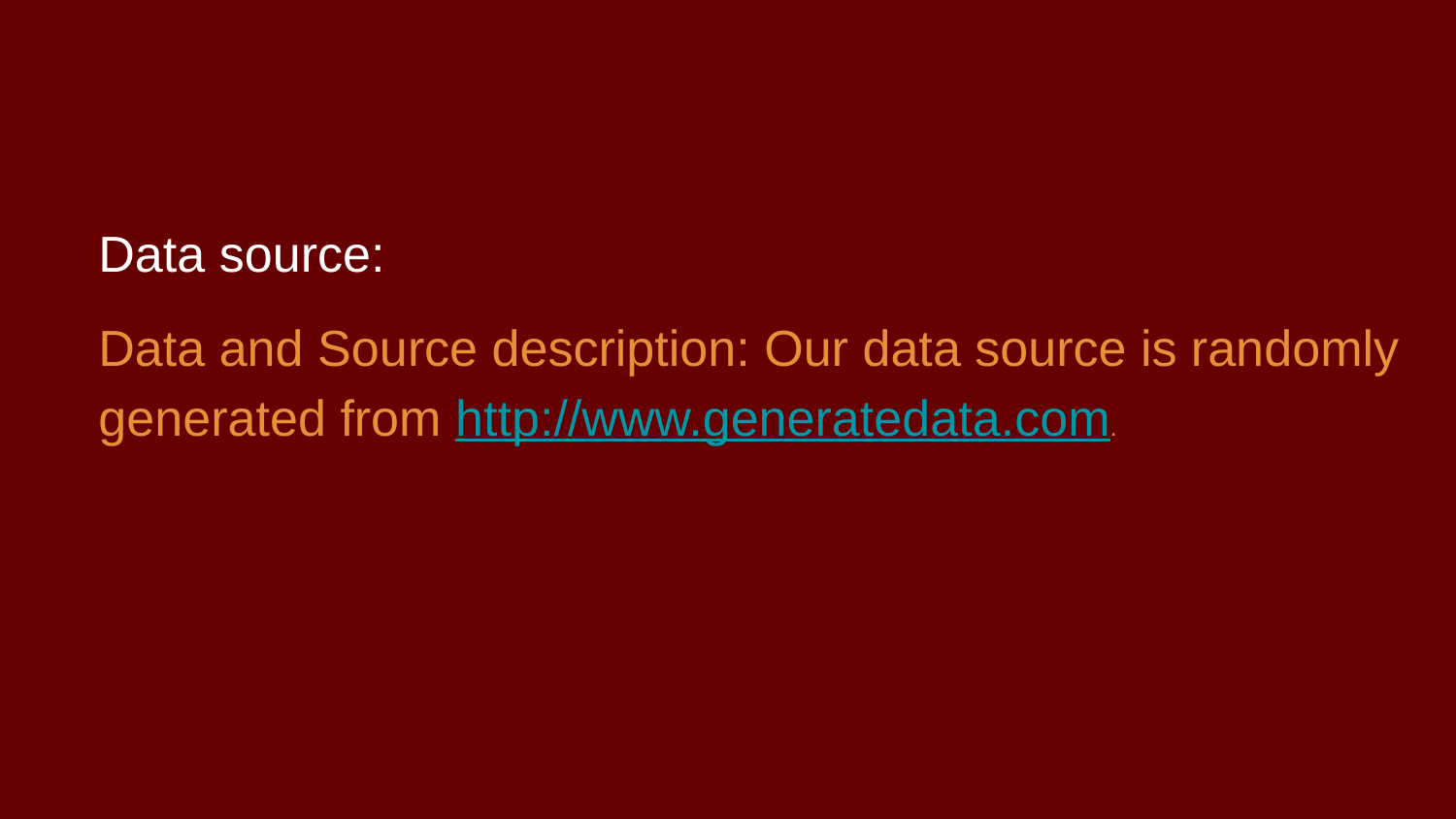

# Data source:
Data and Source description: Our data source is randomly generated from http://www.generatedata.com.